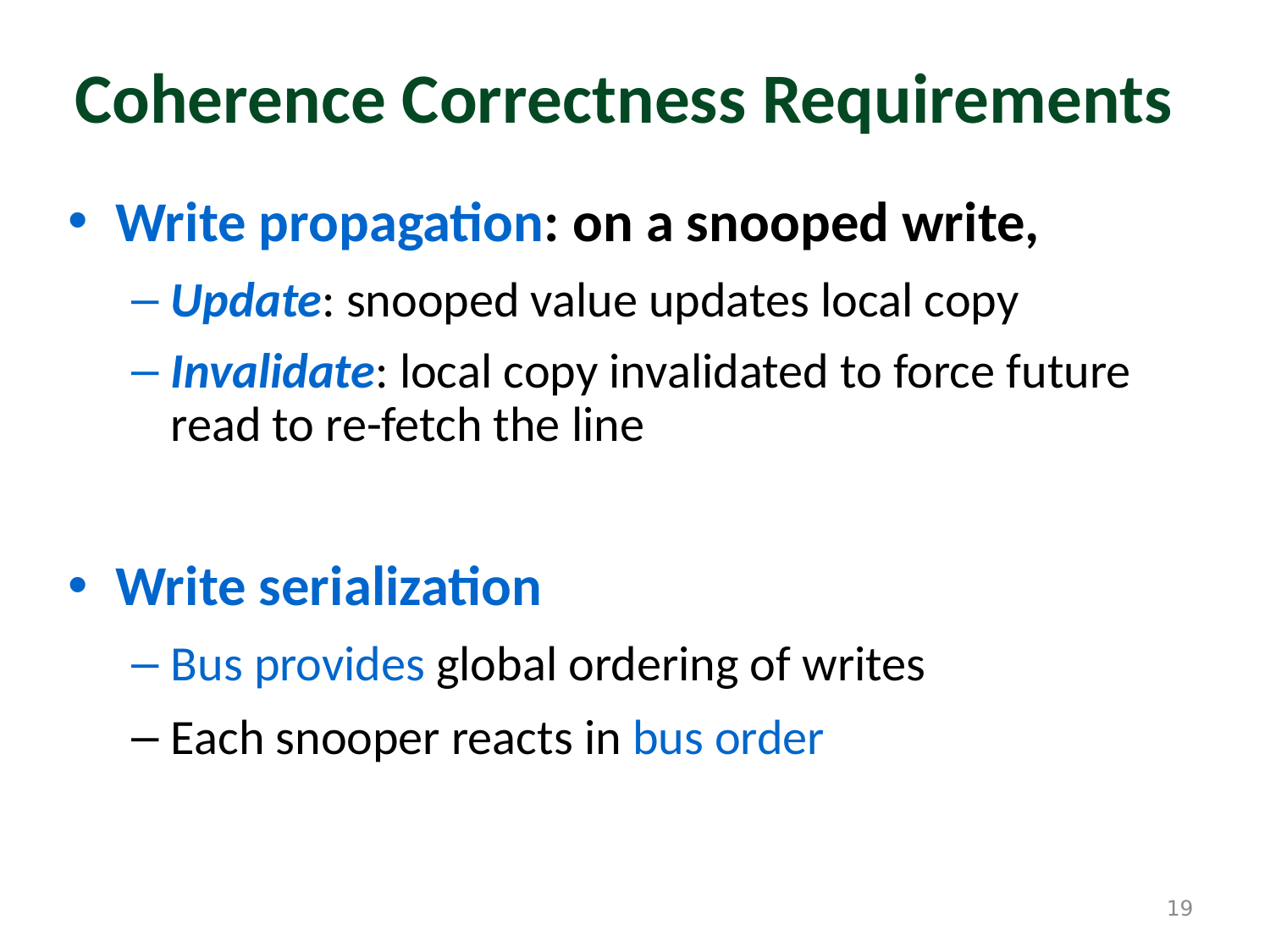

# Coherence Correctness Requirements
Write propagation: on a snooped write,
Update: snooped value updates local copy
Invalidate: local copy invalidated to force future read to re-fetch the line

Write serialization
Bus provides global ordering of writes
Each snooper reacts in bus order
19